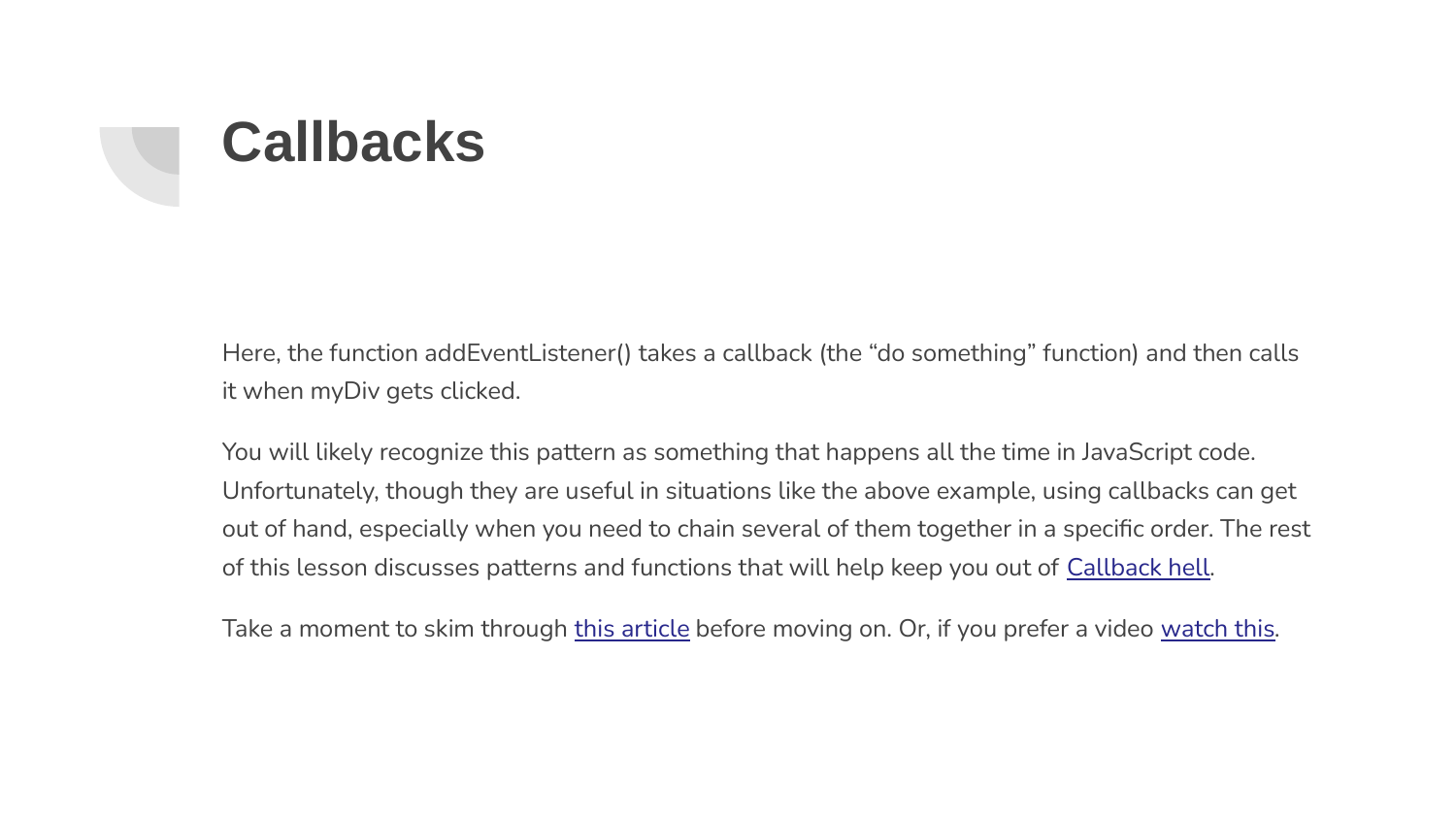

# Callbacks
Here, the function addEventListener() takes a callback (the “do something” function) and then calls it when myDiv gets clicked.
You will likely recognize this pattern as something that happens all the time in JavaScript code. Unfortunately, though they are useful in situations like the above example, using callbacks can get out of hand, especially when you need to chain several of them together in a specific order. The rest of this lesson discusses patterns and functions that will help keep you out of Callback hell.
Take a moment to skim through this article before moving on. Or, if you prefer a video watch this.